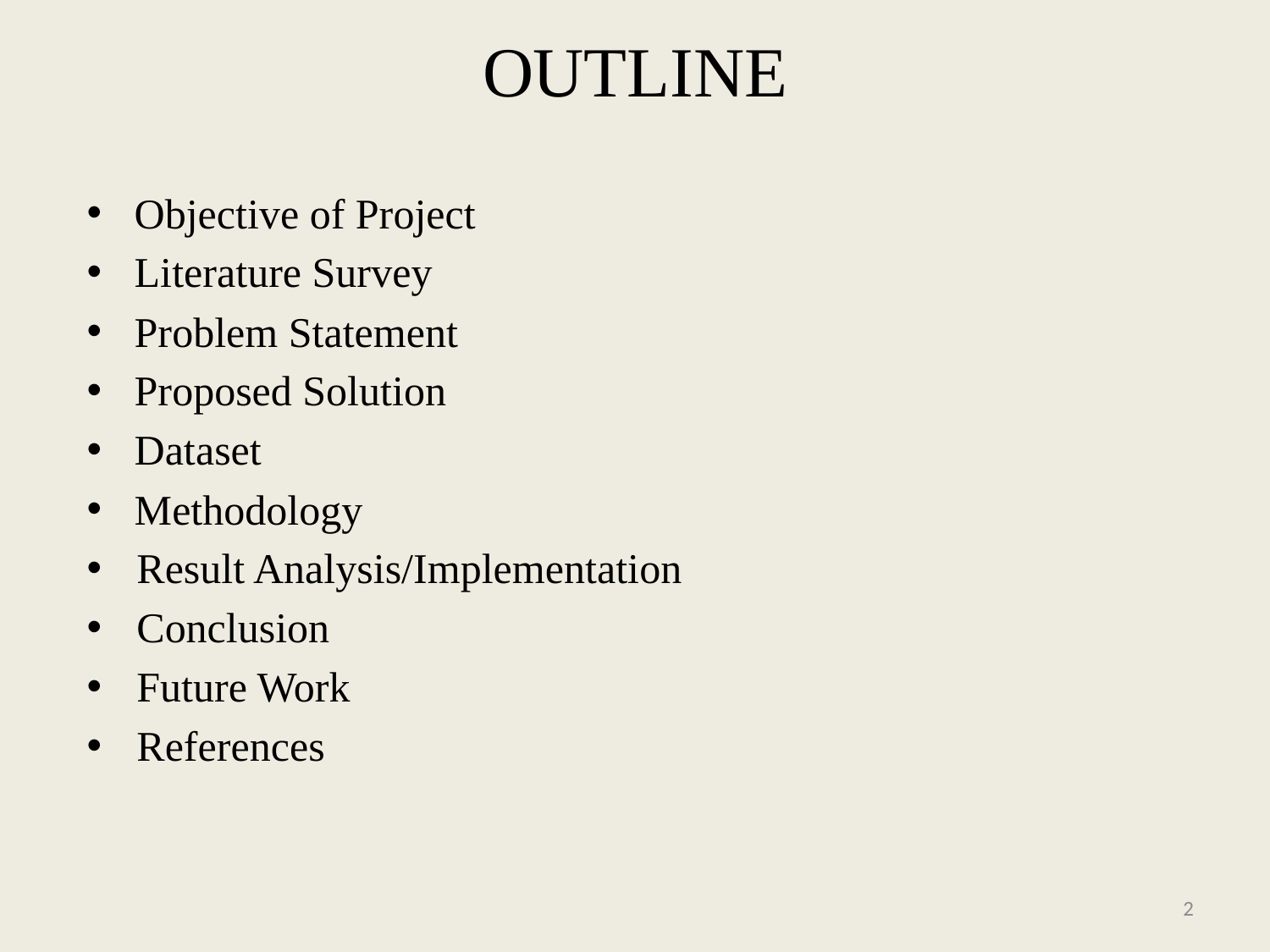

# OUTLINE
Objective of Project
Literature Survey
Problem Statement
Proposed Solution
Dataset
Methodology
Result Analysis/Implementation
Conclusion
Future Work
References

2